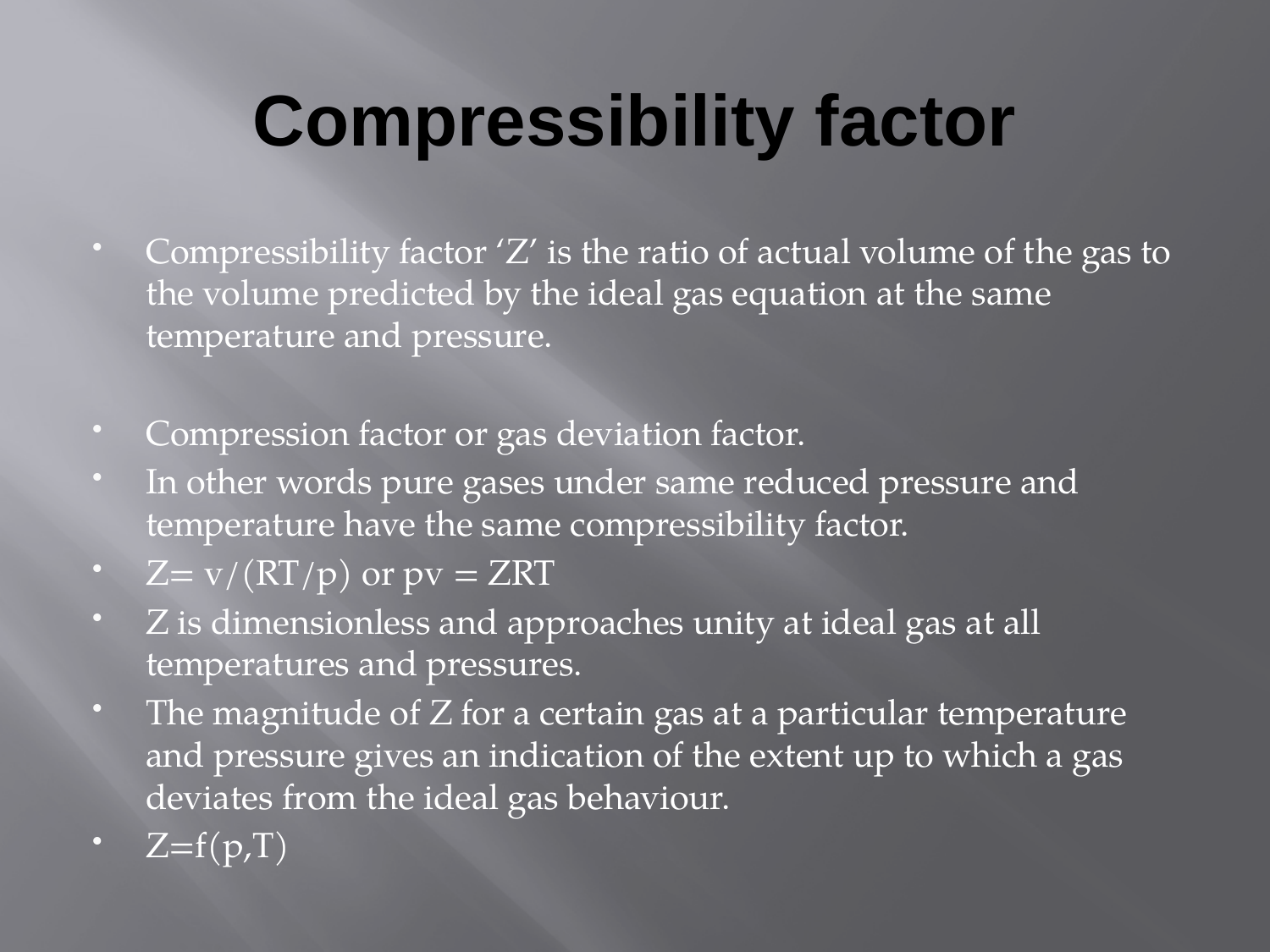

# Compressibility factor
Compressibility factor ‘Z’ is the ratio of actual volume of the gas to the volume predicted by the ideal gas equation at the same temperature and pressure.

Compression factor or gas deviation factor.
In other words pure gases under same reduced pressure and temperature have the same compressibility factor.
Z= v/(RT/p) or pv = ZRT
Z is dimensionless and approaches unity at ideal gas at all temperatures and pressures.
The magnitude of Z for a certain gas at a particular temperature and pressure gives an indication of the extent up to which a gas deviates from the ideal gas behaviour.
Z=f(p,T)